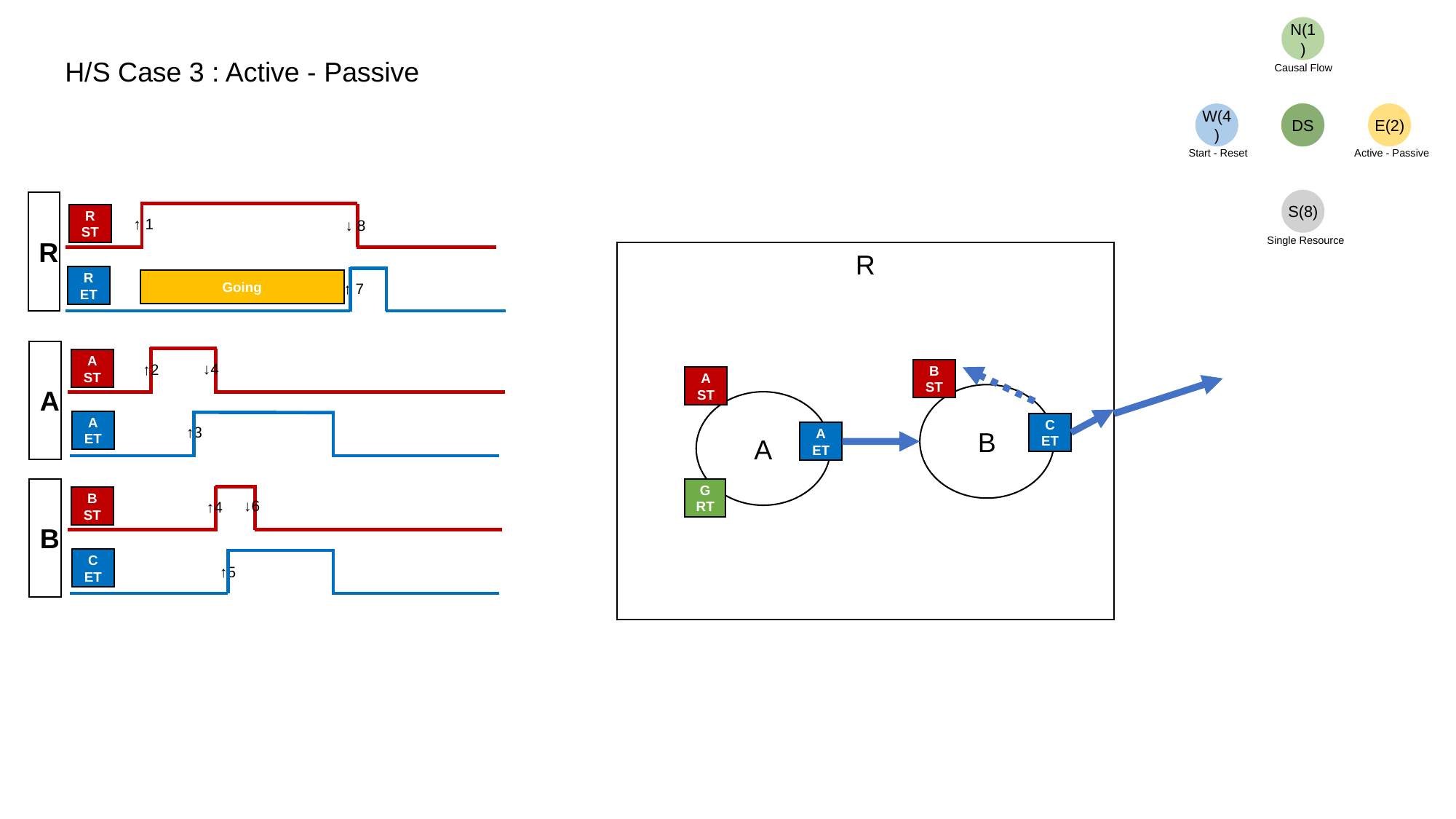

N(1)
H/S Case 3 : Active - Passive

Causal Flow
W(4)

DS

E(2)
Start - Reset
Active - Passive
S(8)
R
R
ST
↑ 1
↓ 8
Single Resource
R
R
ET
Going
↑ 7
A
A
ST
↓4
↑2
B
ST
A
ST
B
A
A
ET
C
ET
↑3
A
ET
B
G
RT
B
ST
↓6
↑4
C
ET
↑5